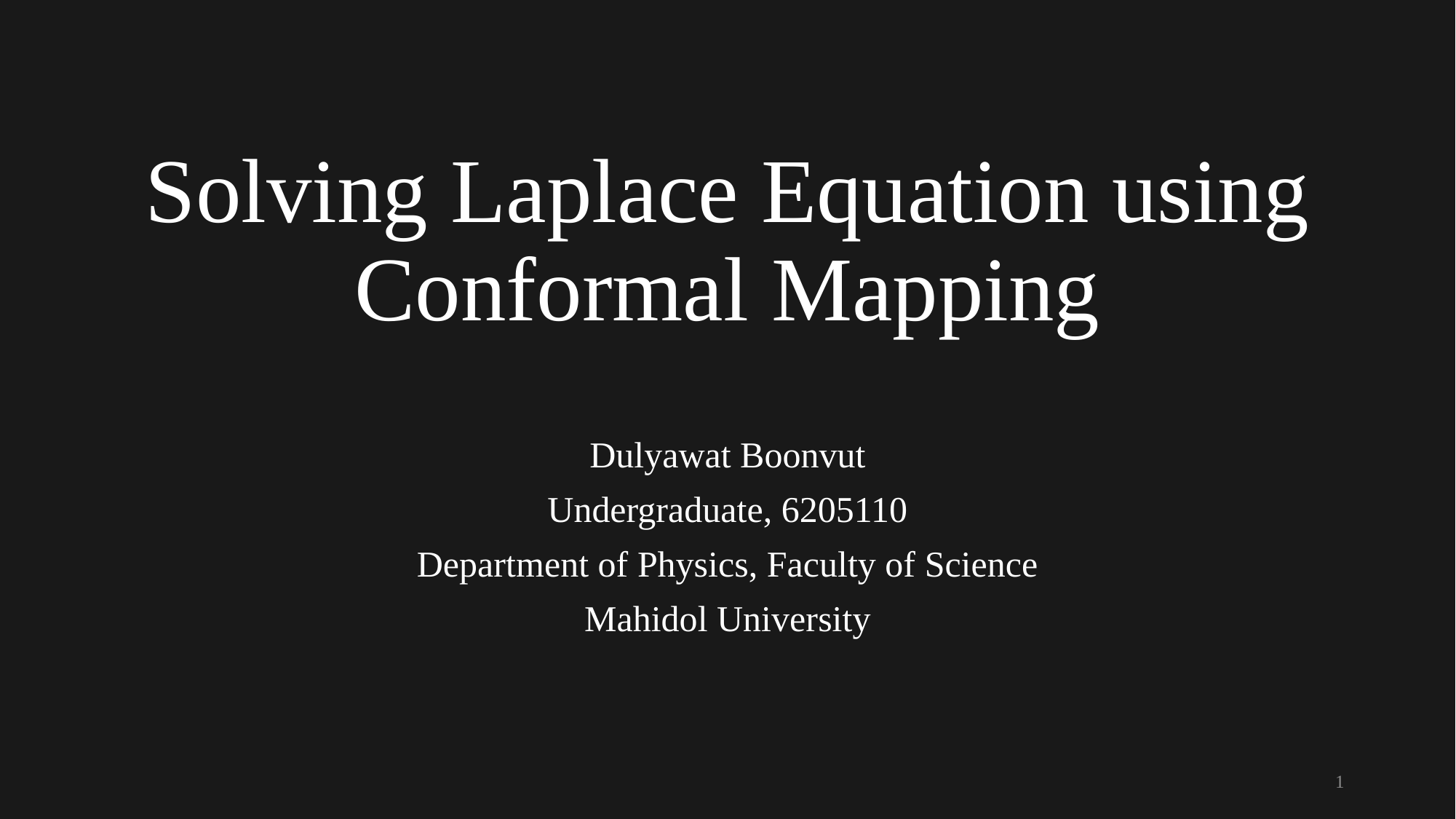

# Solving Laplace Equation using Conformal Mapping
Dulyawat Boonvut
Undergraduate, 6205110
Department of Physics, Faculty of Science
Mahidol University
1